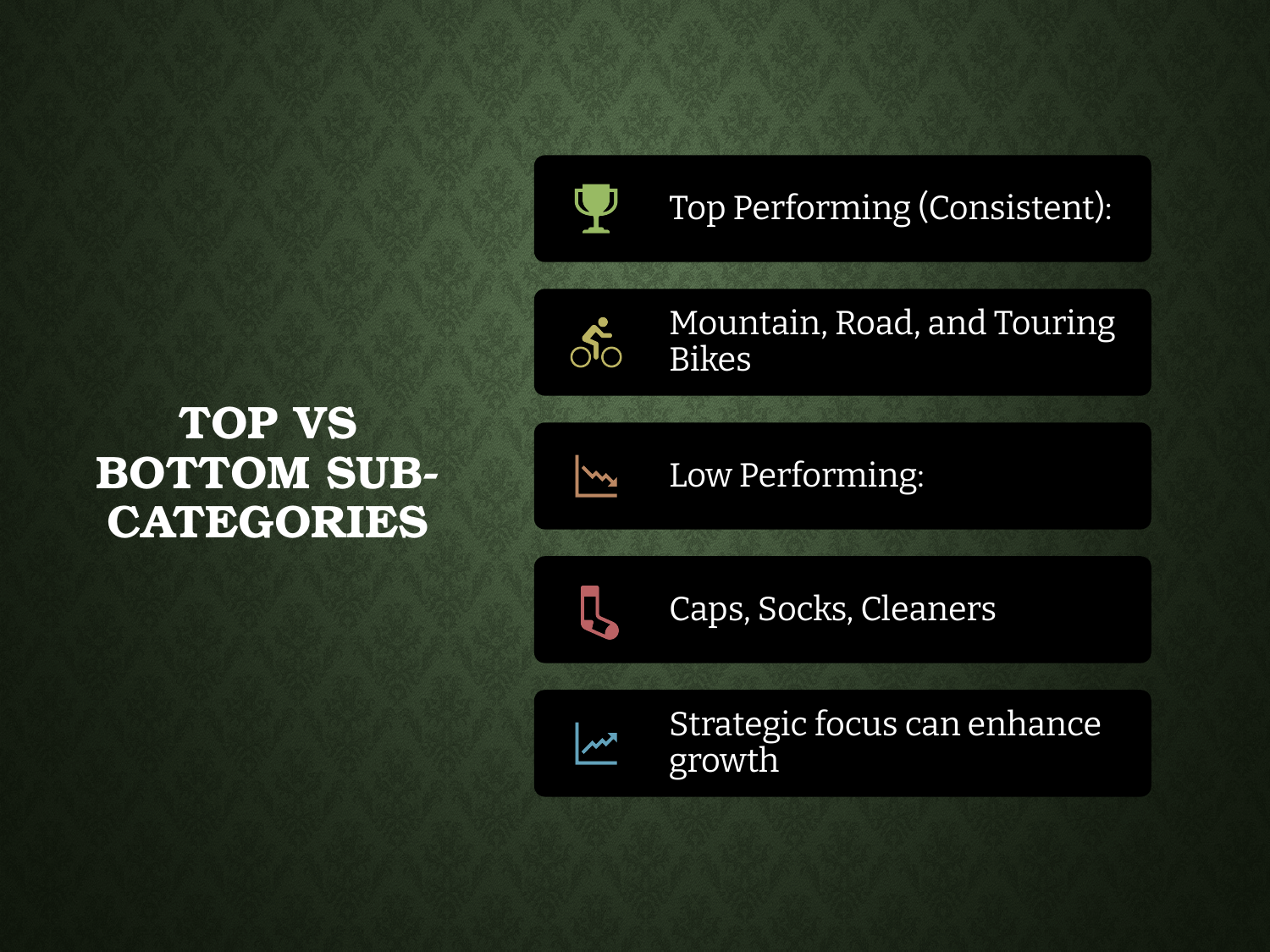

# Top vs Bottom Sub-Categories
Top Performing (Consistent):
Mountain, Road, and Touring Bikes
Low Performing:
Caps, Socks, Cleaners
Strategic focus can enhance growth